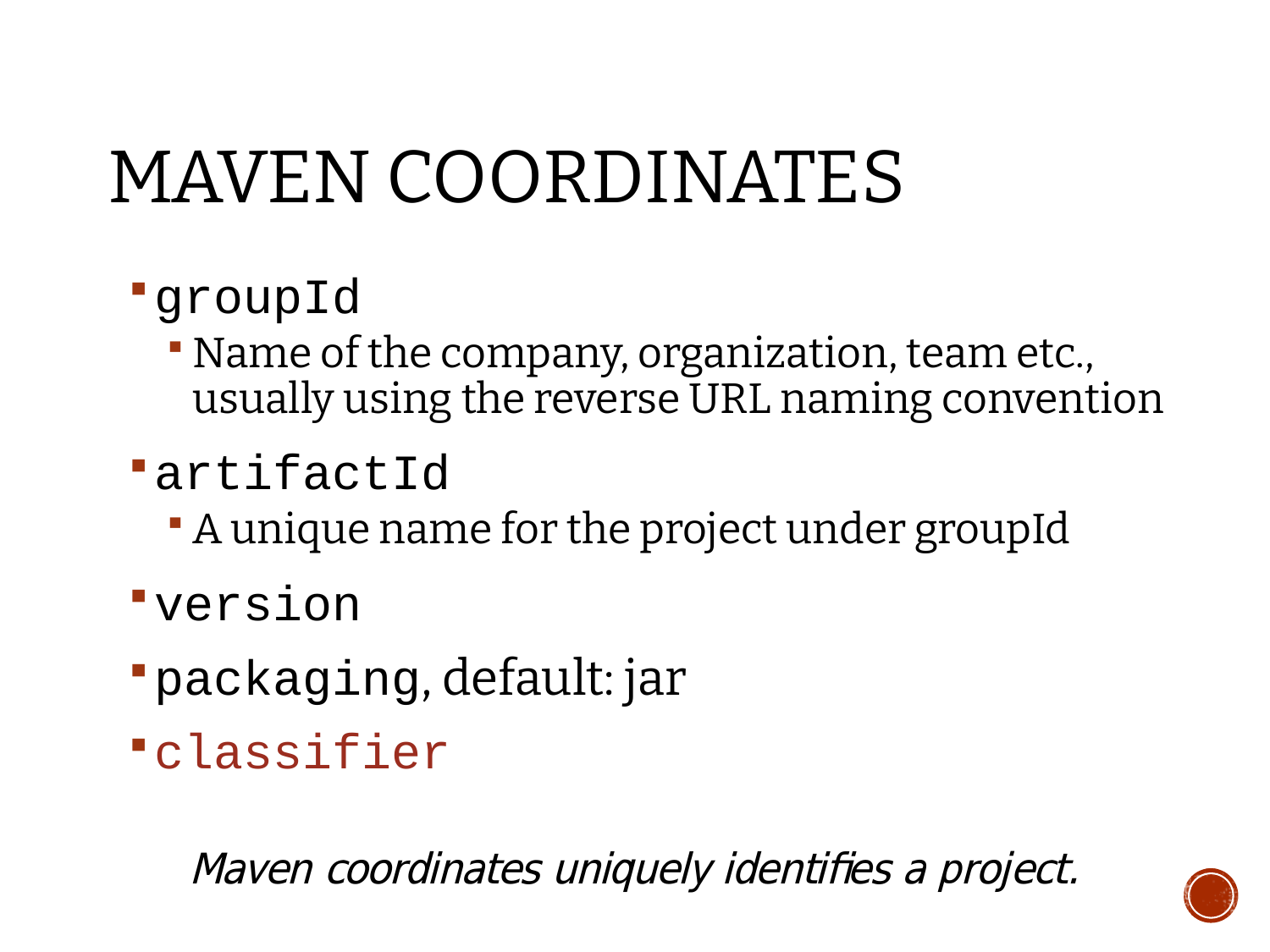

# Maven Coordinates
groupId
Name of the company, organization, team etc., usually using the reverse URL naming convention
artifactId
A unique name for the project under groupId
version
packaging, default: jar
classifier
Maven coordinates uniquely identifies a project.